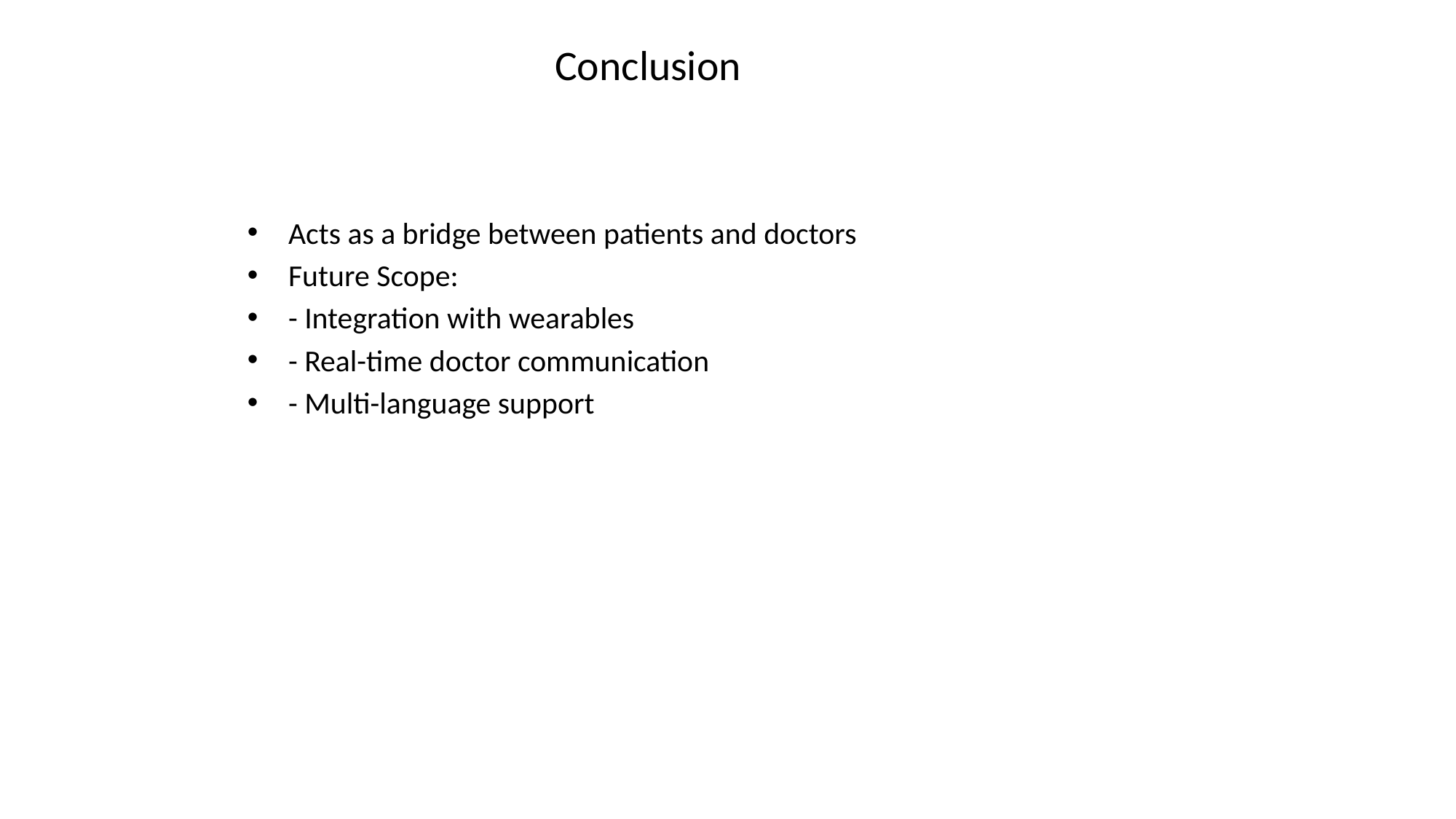

# Conclusion
Acts as a bridge between patients and doctors
Future Scope:
- Integration with wearables
- Real-time doctor communication
- Multi-language support